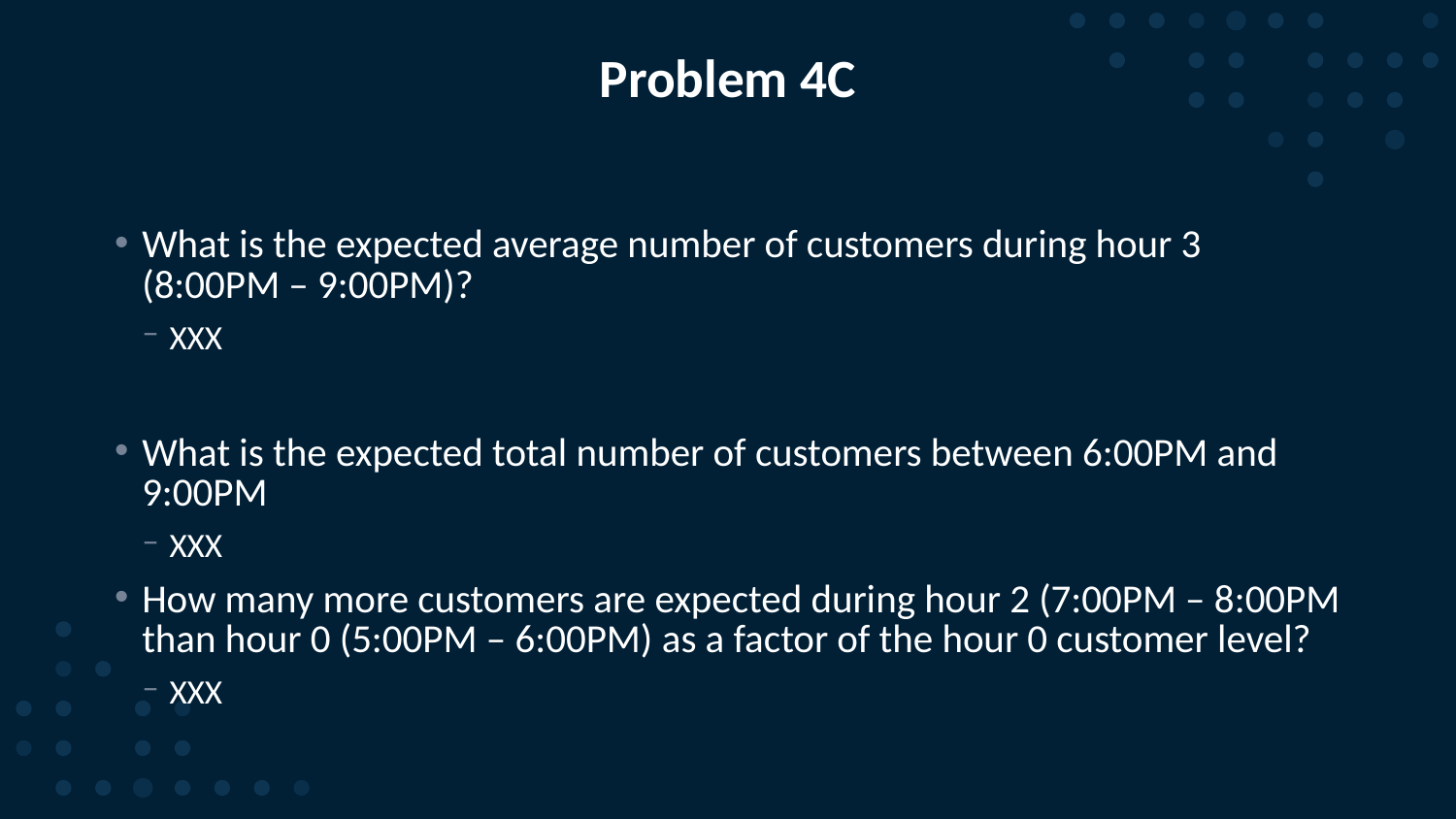

# Problem 4C

What is the expected average number of customers during hour 3 (8:00PM – 9:00PM)?
XXX

What is the expected total number of customers between 6:00PM and 9:00PM
XXX
How many more customers are expected during hour 2 (7:00PM – 8:00PM than hour 0 (5:00PM – 6:00PM) as a factor of the hour 0 customer level?
XXX